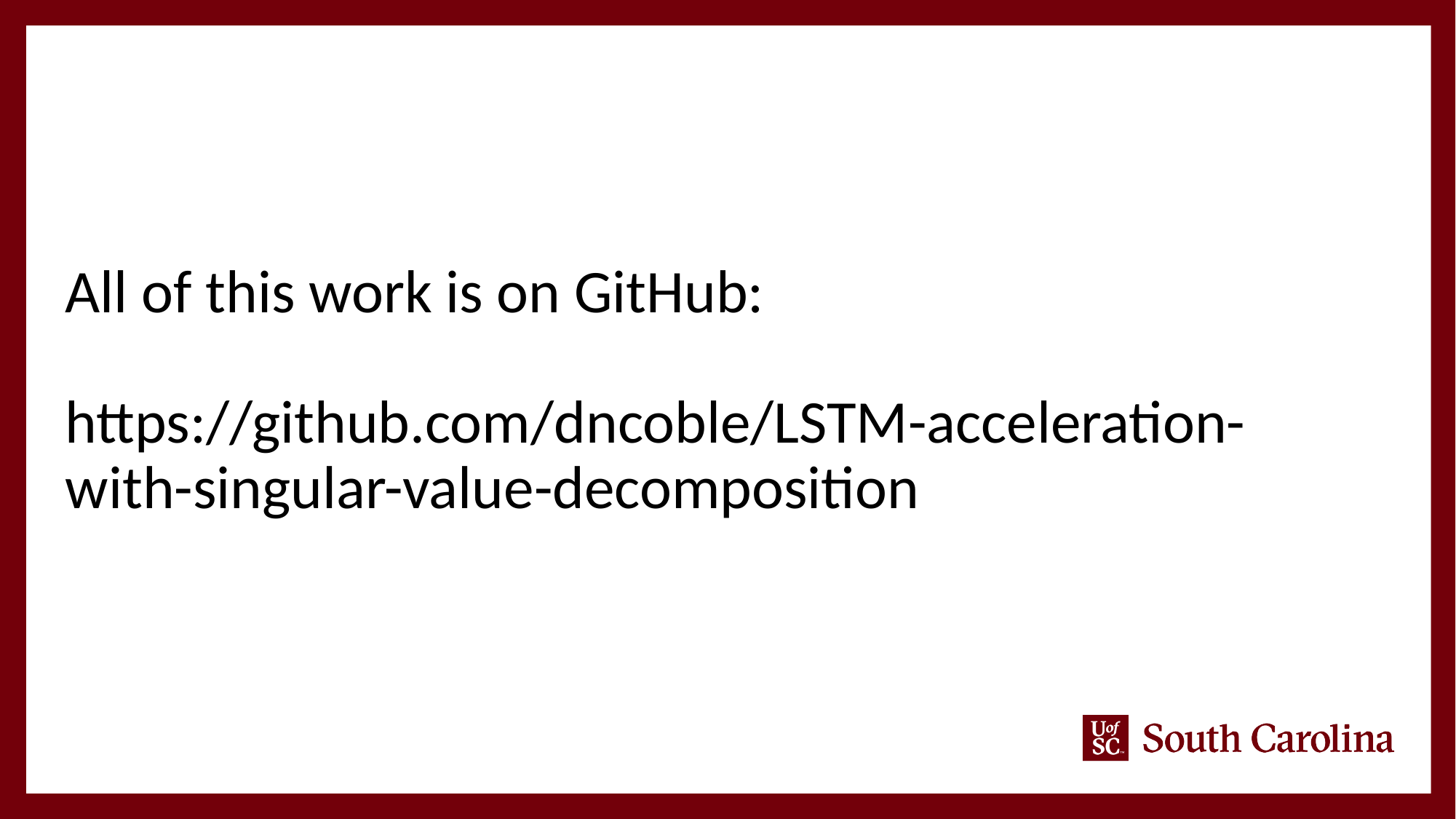

# All of this work is on GitHub:

https://github.com/dncoble/LSTM-acceleration-with-singular-value-decomposition